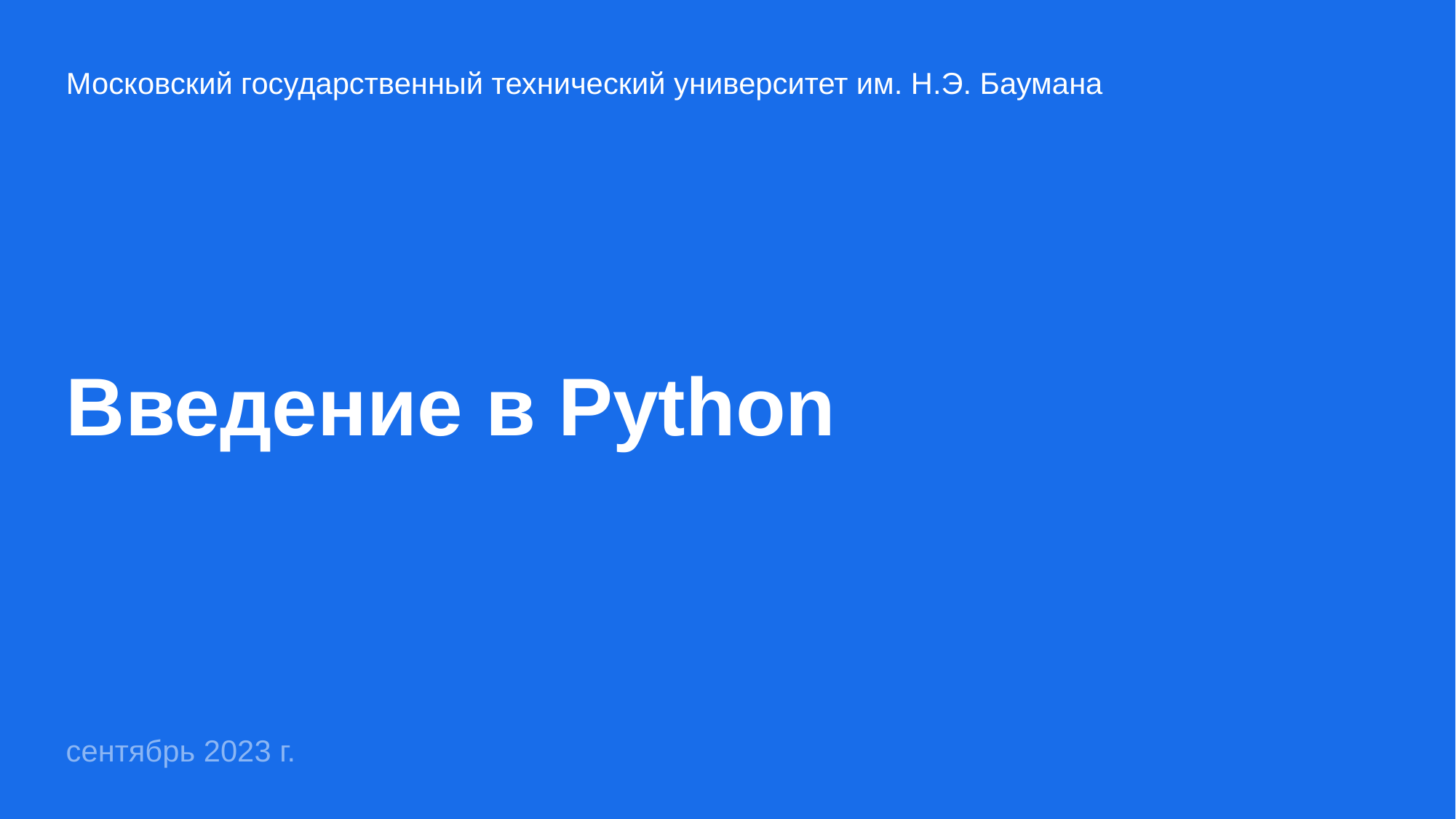

Московский государственный технический университет им. Н.Э. Баумана
Введение в Python
сентябрь 2023 г.